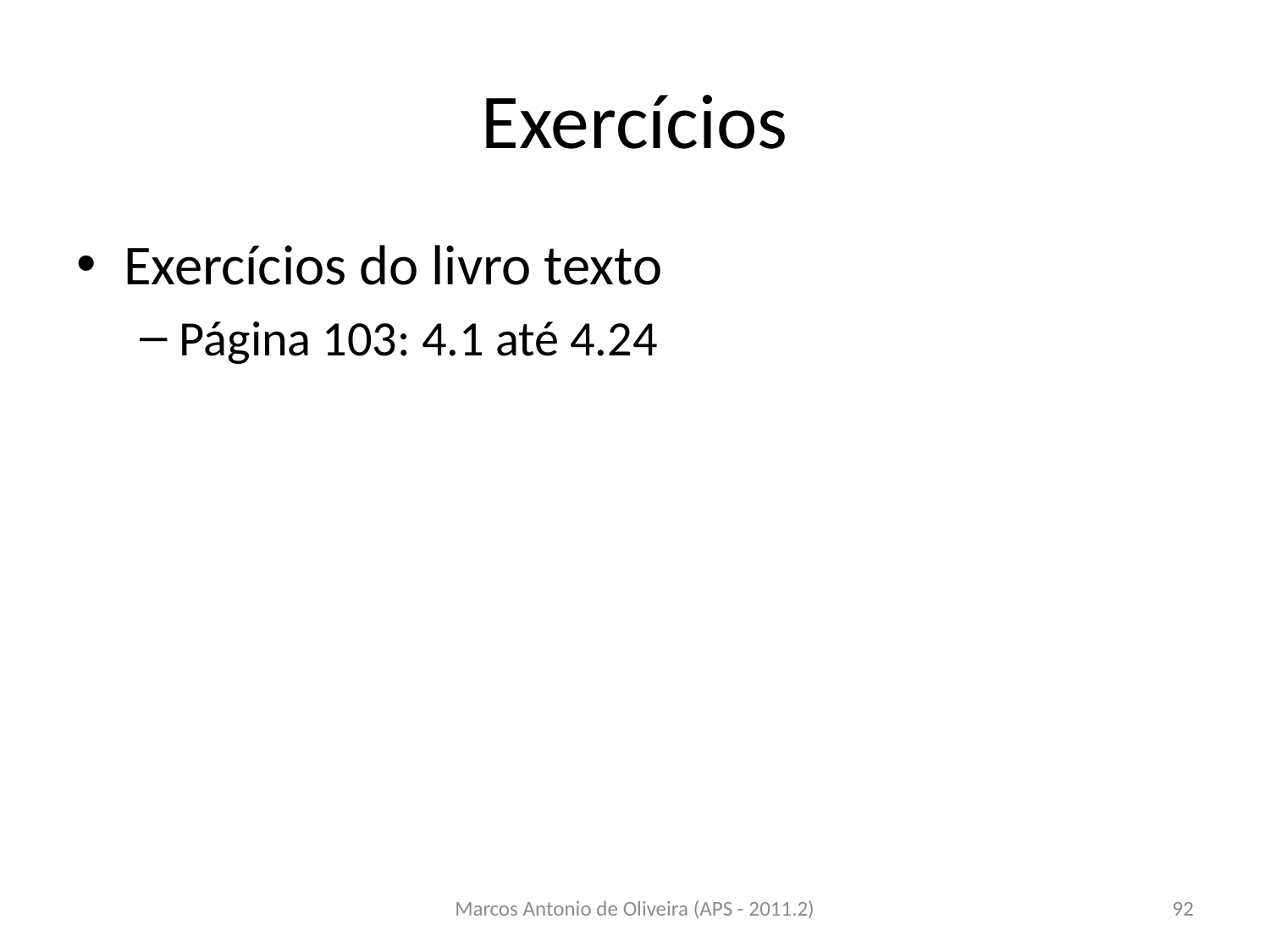

# Exercícios
Exercícios do livro texto
Página 103: 4.1 até 4.24
Marcos Antonio de Oliveira (APS - 2011.2)
92